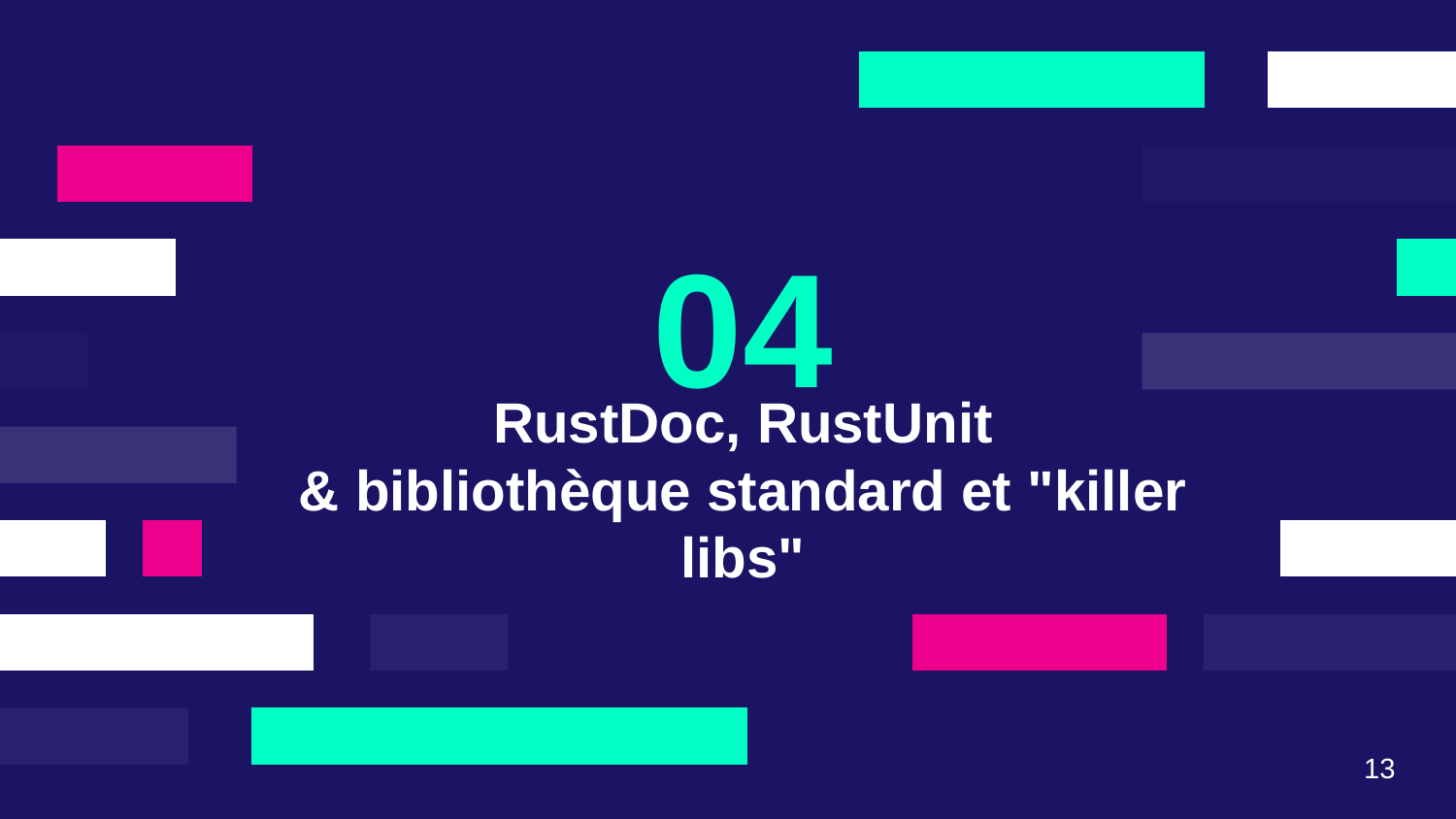

04
# RustDoc, RustUnit & bibliothèque standard et "killer libs"
13